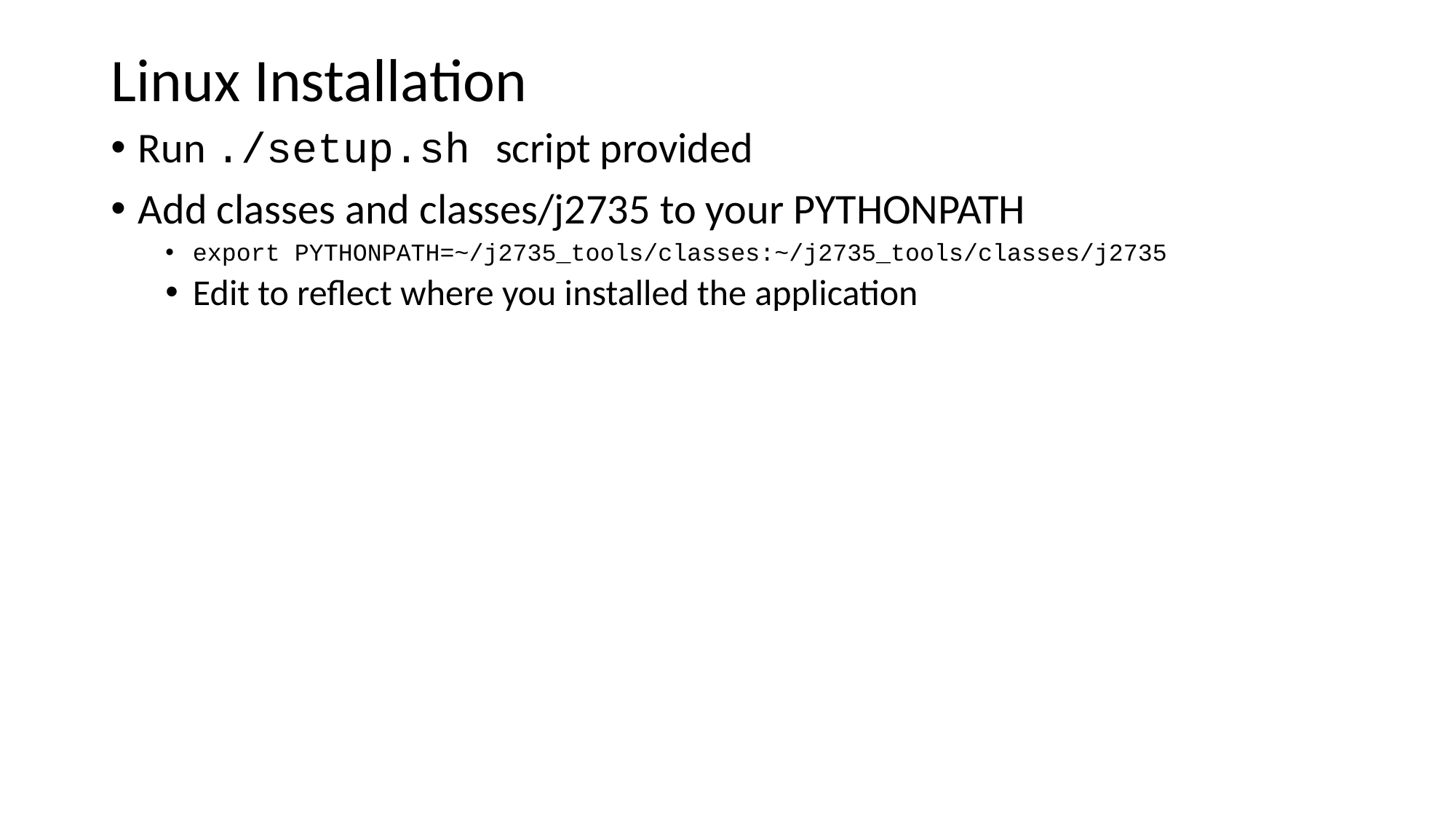

# Linux Installation
Run ./setup.sh script provided
Add classes and classes/j2735 to your PYTHONPATH
export PYTHONPATH=~/j2735_tools/classes:~/j2735_tools/classes/j2735
Edit to reflect where you installed the application